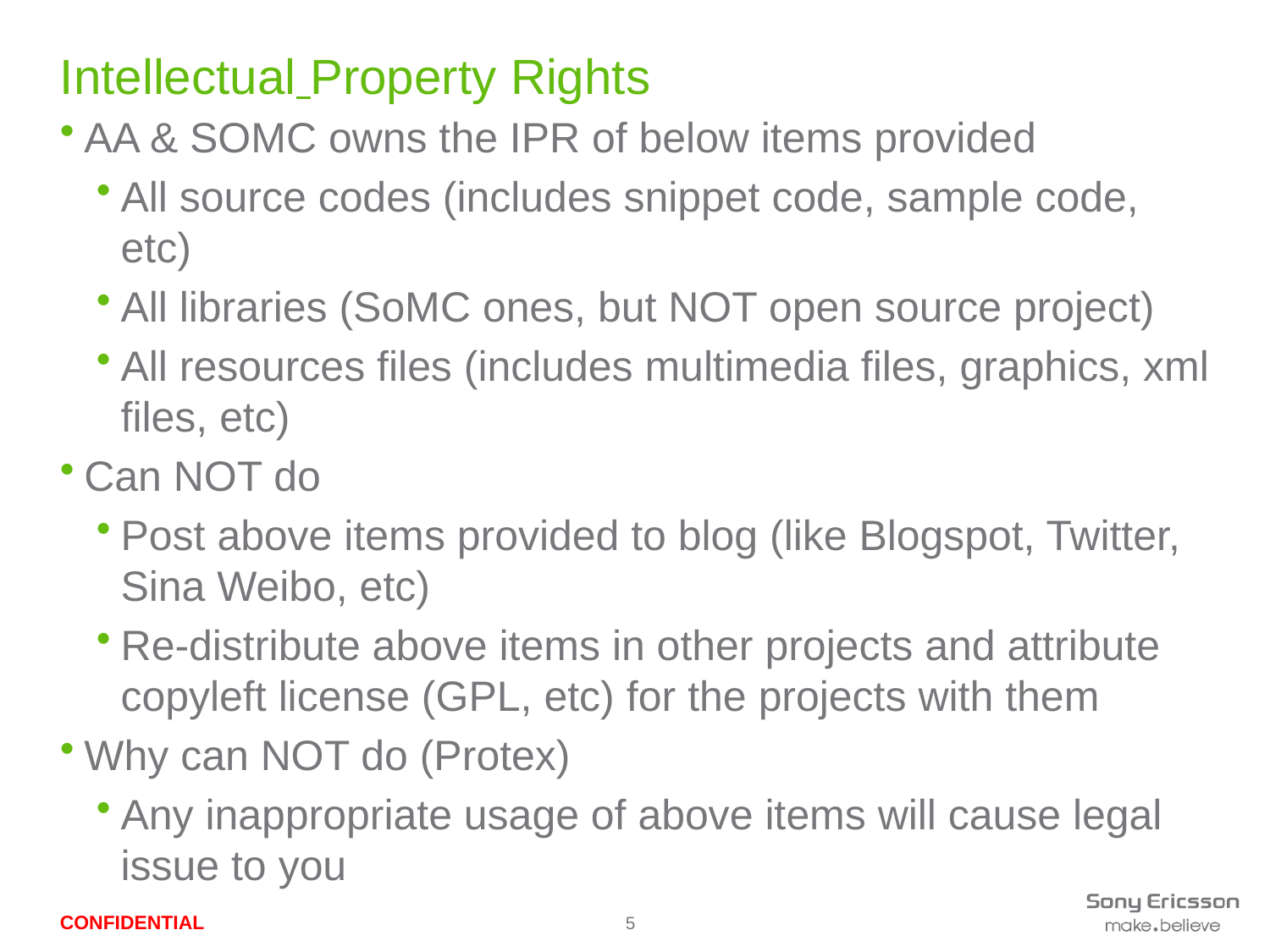

# Intellectual Property Rights
AA & SOMC owns the IPR of below items provided
All source codes (includes snippet code, sample code, etc)
All libraries (SoMC ones, but NOT open source project)
All resources files (includes multimedia files, graphics, xml files, etc)
Can NOT do
Post above items provided to blog (like Blogspot, Twitter, Sina Weibo, etc)
Re-distribute above items in other projects and attribute copyleft license (GPL, etc) for the projects with them
Why can NOT do (Protex)
Any inappropriate usage of above items will cause legal issue to you